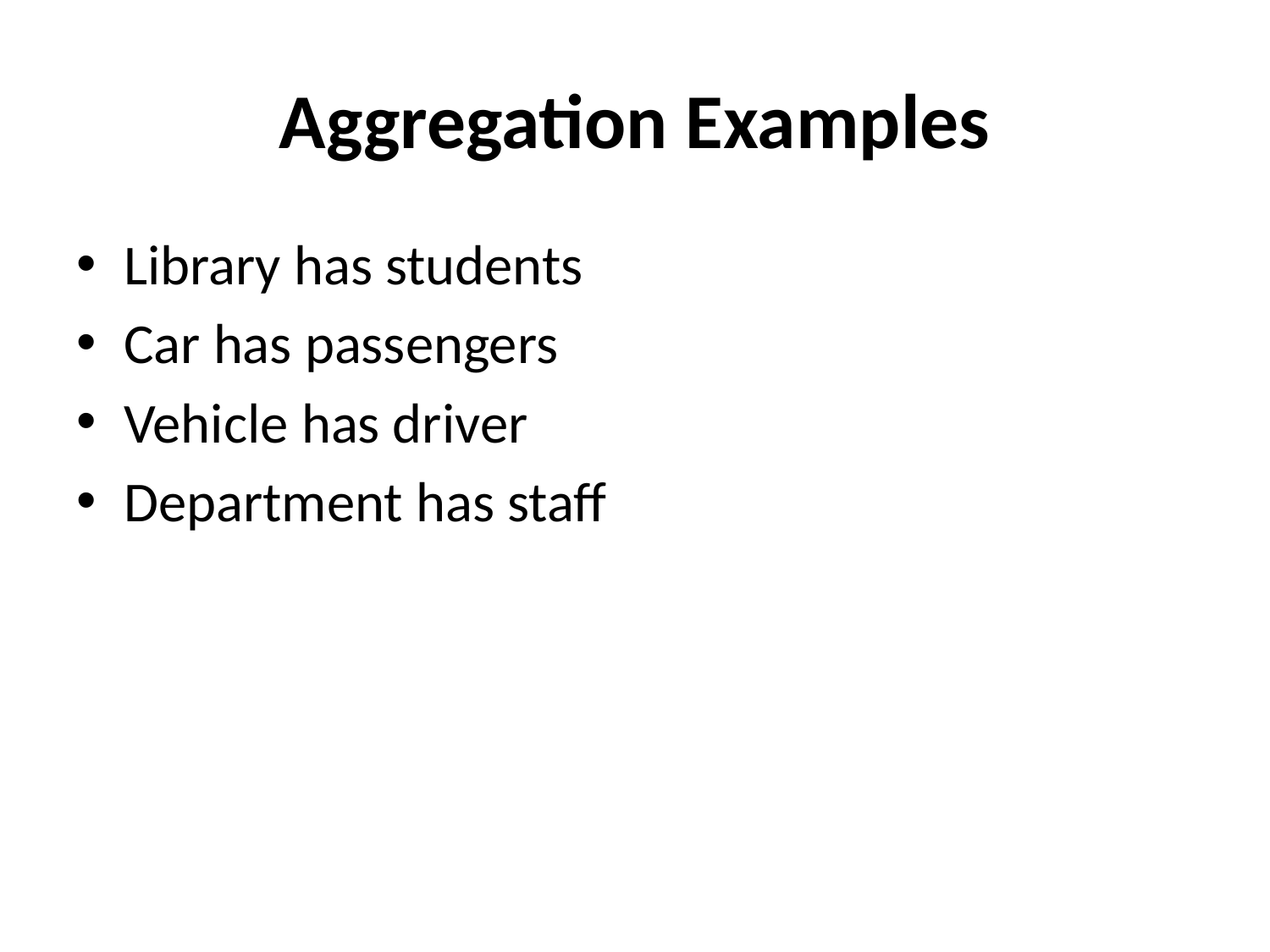

# Aggregation Examples
Library has students
Car has passengers
Vehicle has driver
Department has staff